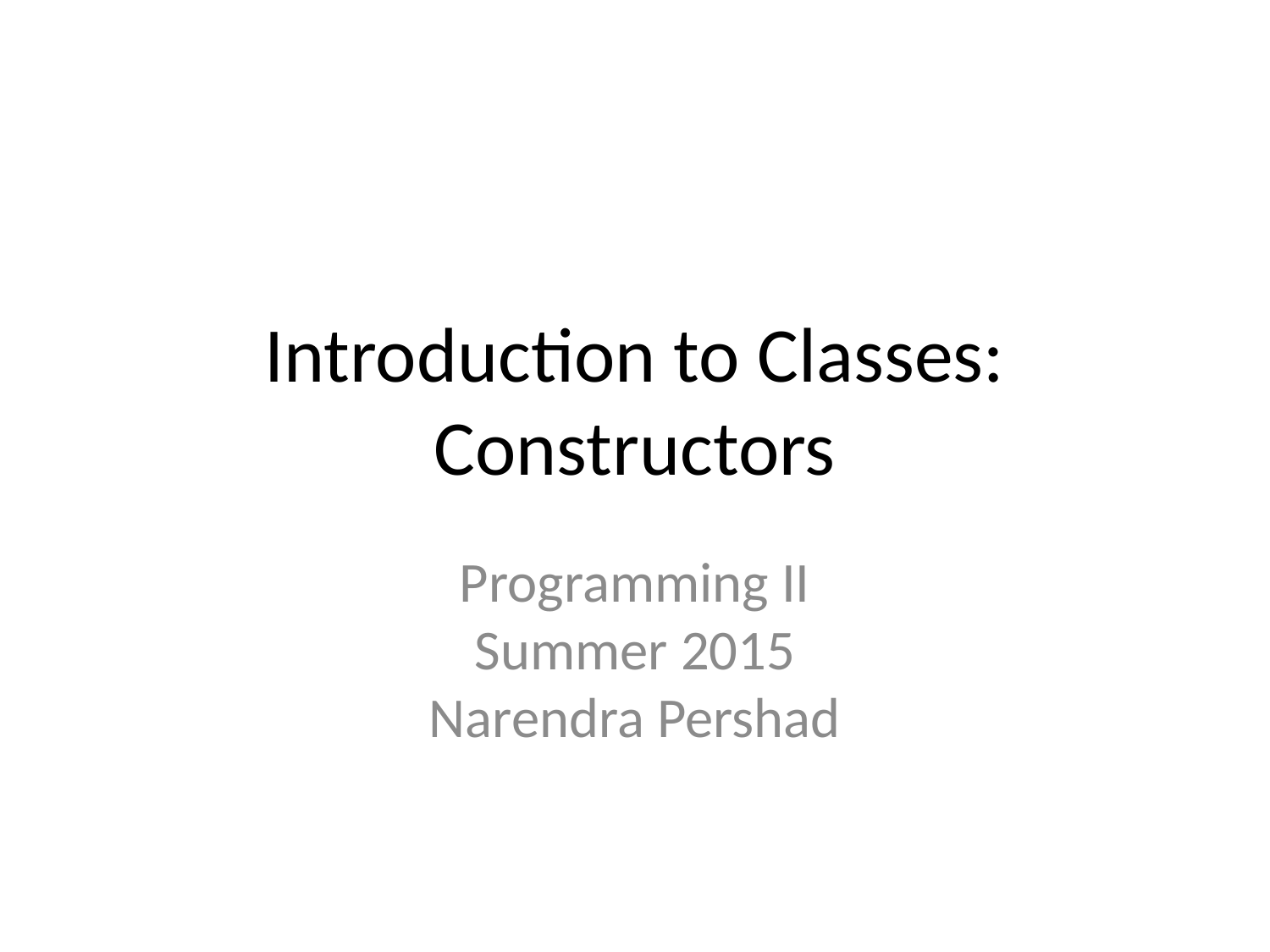

# Introduction to Classes: Constructors
Programming II
Summer 2015
Narendra Pershad